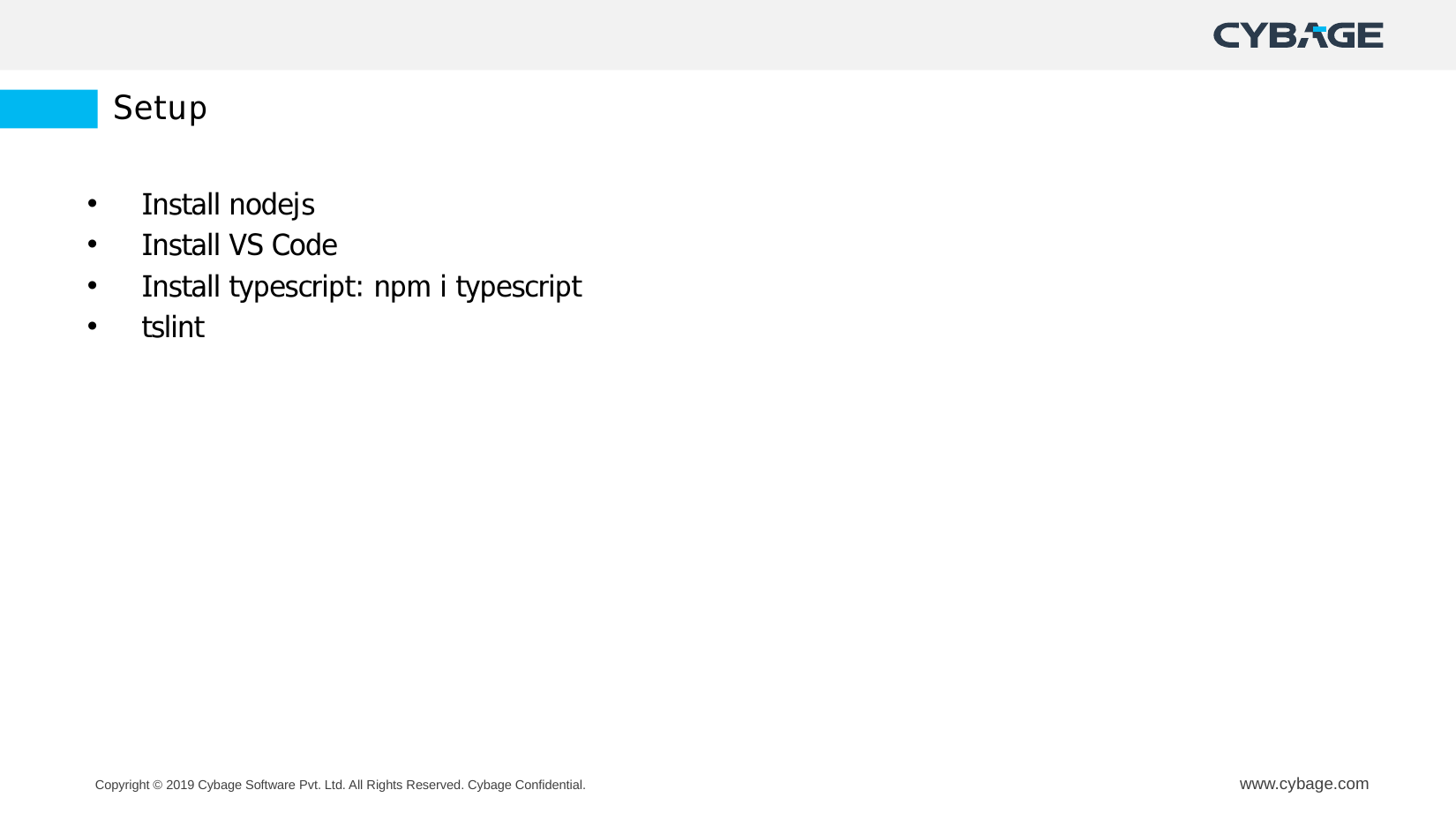

# Setup
Install nodejs
Install VS Code
Install typescript: npm i typescript
tslint